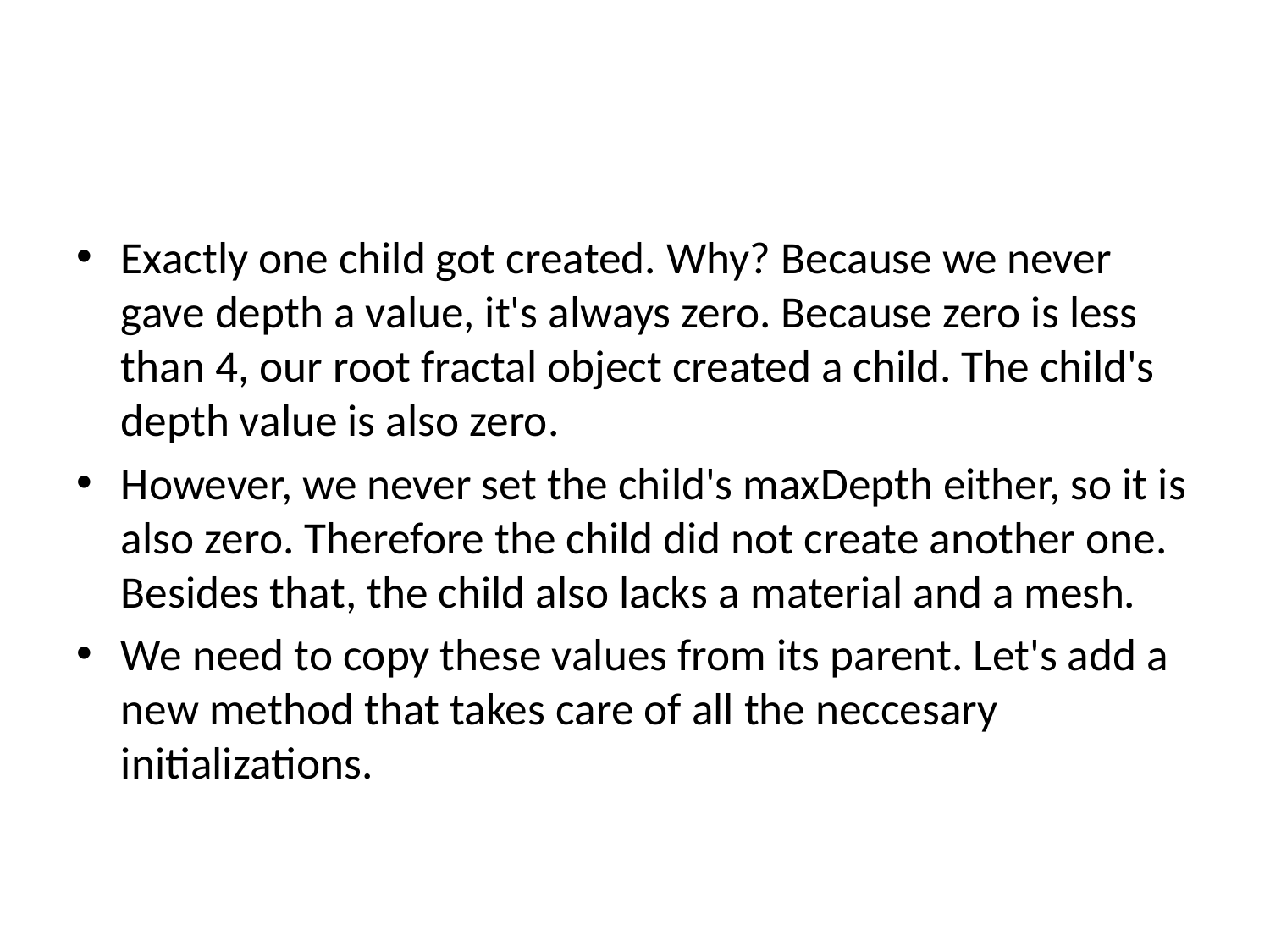

#
Exactly one child got created. Why? Because we never gave depth a value, it's always zero. Because zero is less than 4, our root fractal object created a child. The child's depth value is also zero.
However, we never set the child's maxDepth either, so it is also zero. Therefore the child did not create another one. Besides that, the child also lacks a material and a mesh.
We need to copy these values from its parent. Let's add a new method that takes care of all the neccesary initializations.